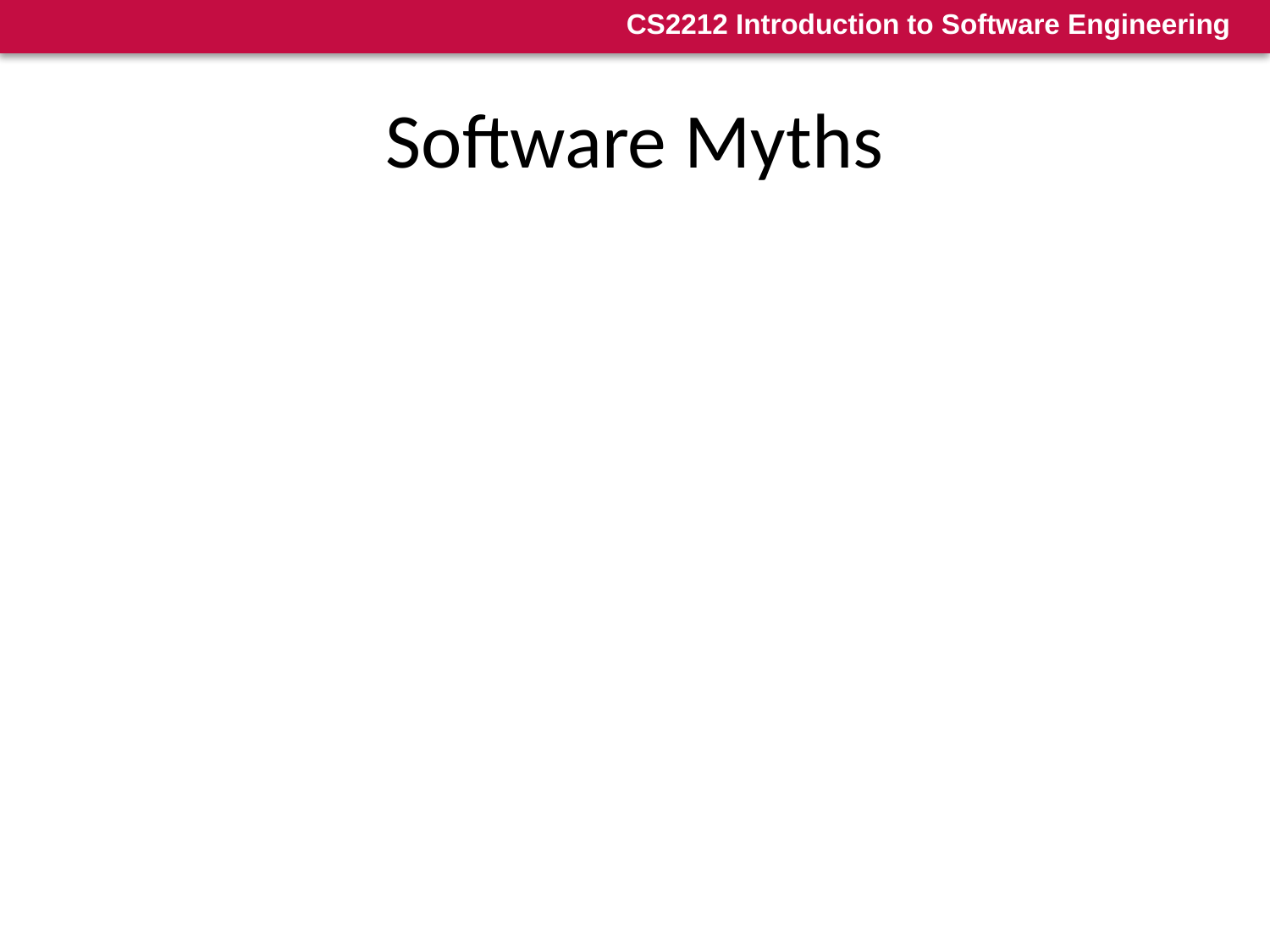

9
# Software Myths
Myth #1:
We already have a book that’s full of standard and procedures for building software.  Won’t that provide my people with everything they need to know?

Reality:
Is this book used?  Are people aware of its existence?  Does it reflect modern software engineering practice?  Is it complete?  Is it adaptable?  Chances are, the answers to these questions is no.